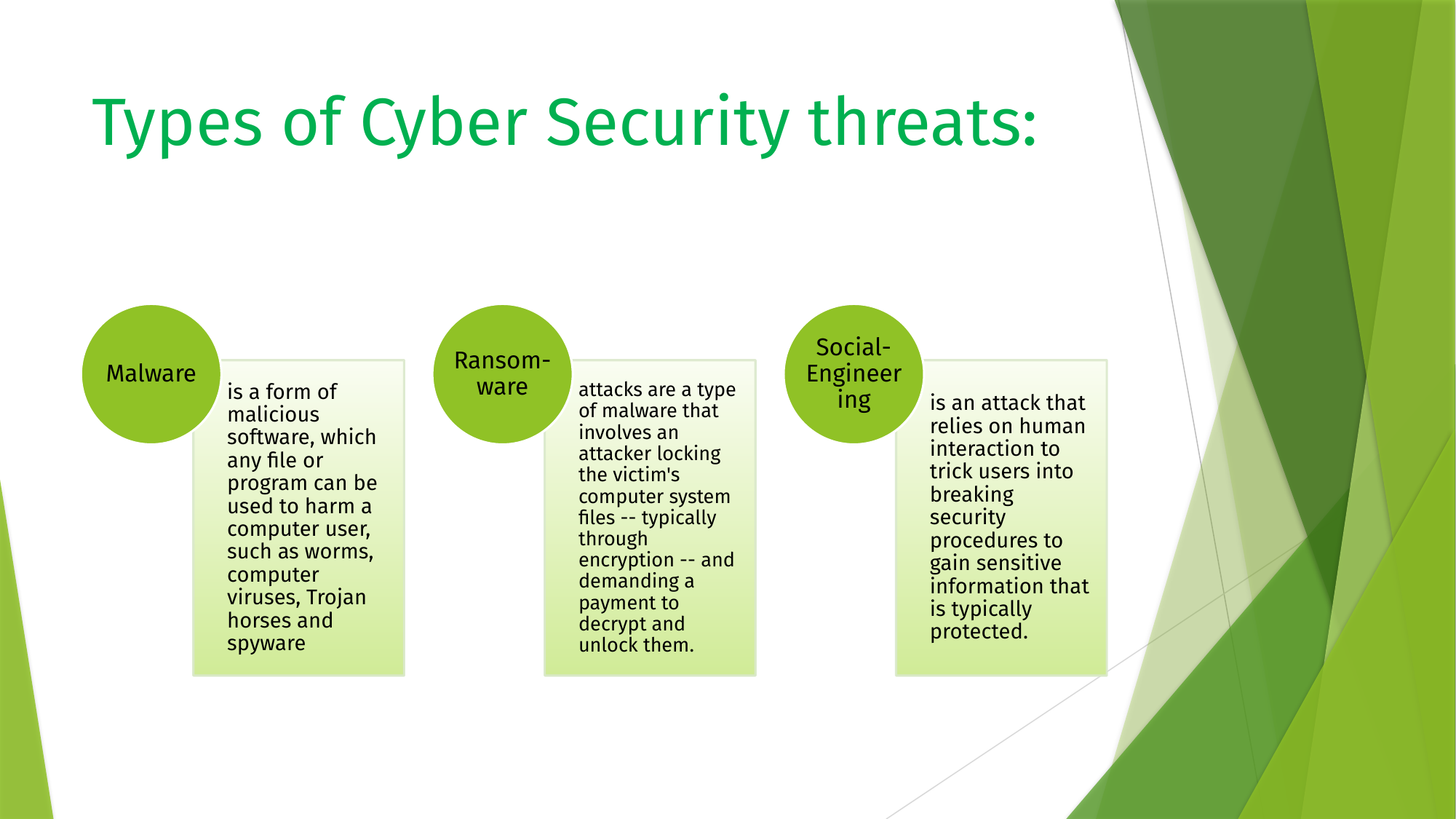

# Types of Cyber Security threats:
is a form of malicious software, which any file or program can be used to harm a computer user, such as worms, computer viruses, Trojan horses and spyware
Malware
attacks are a type of malware that involves an attacker locking the victim's computer system files -- typically through encryption -- and demanding a payment to decrypt and unlock them.
Ransom-ware
is an attack that relies on human interaction to trick users into breaking security procedures to gain sensitive information that is typically protected.
Social-Engineering